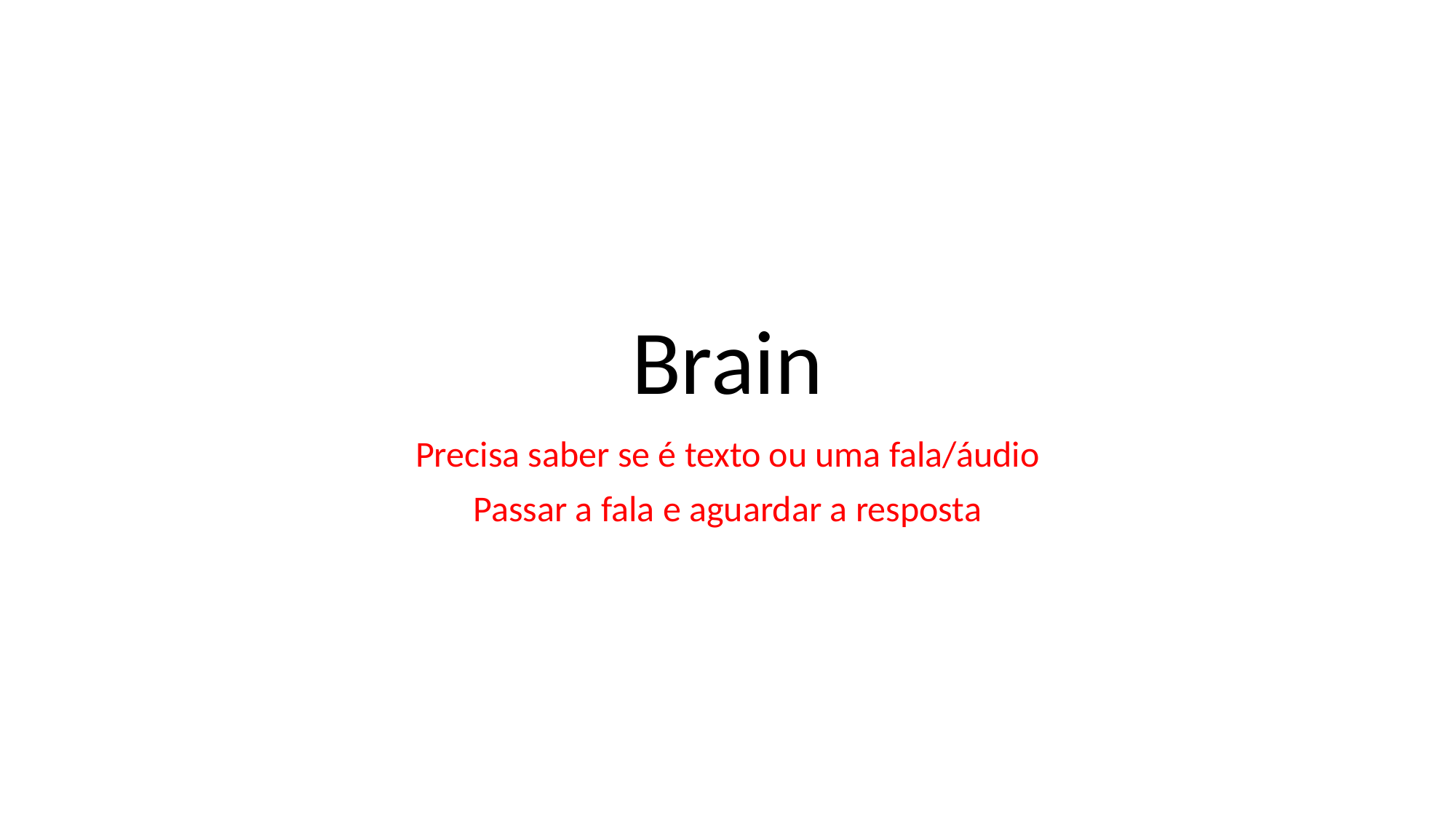

# Brain
Precisa saber se é texto ou uma fala/áudio
Passar a fala e aguardar a resposta